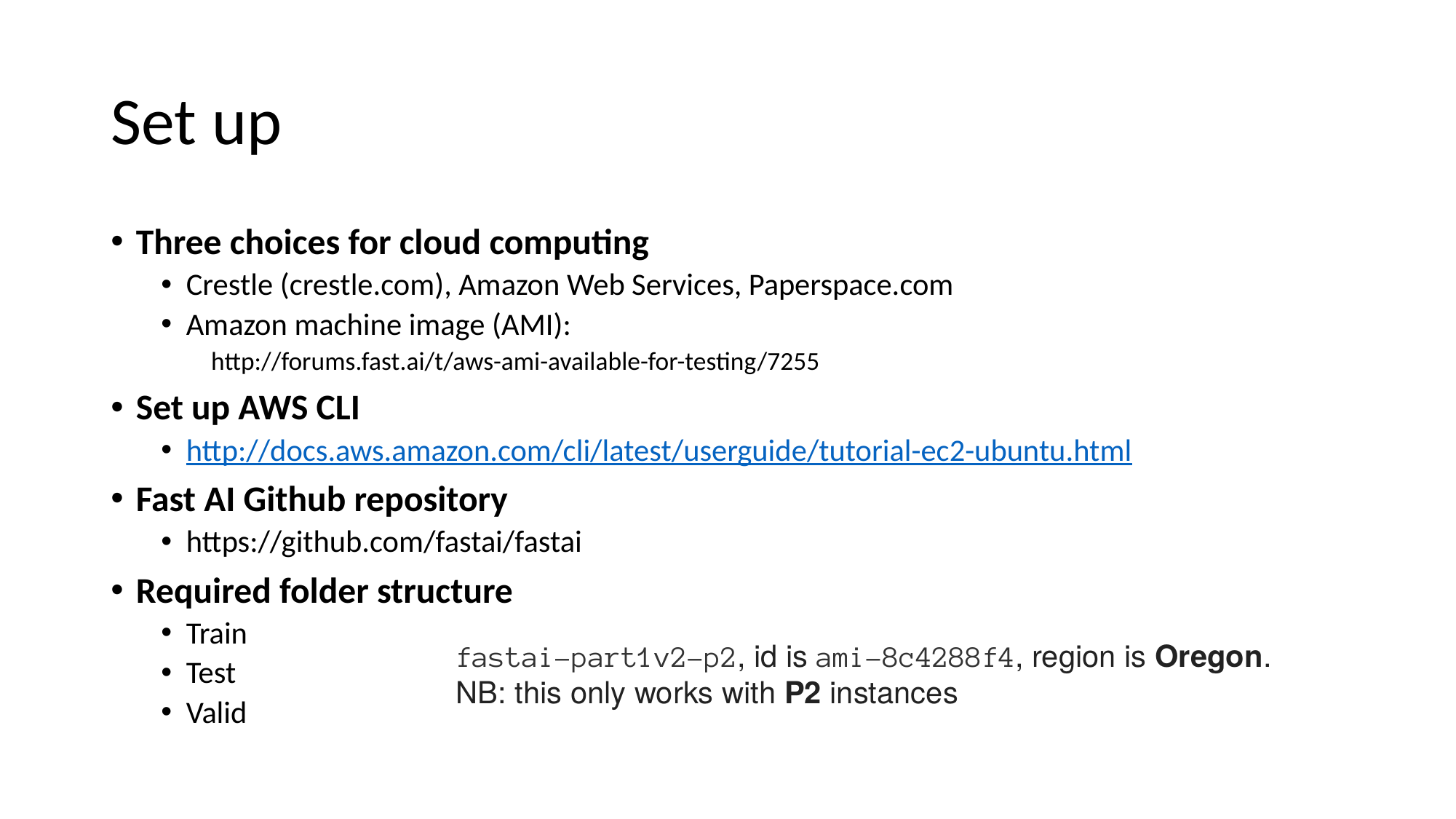

# Set up
Three choices for cloud computing
Crestle (crestle.com), Amazon Web Services, Paperspace.com
Amazon machine image (AMI):
http://forums.fast.ai/t/aws-ami-available-for-testing/7255
Set up AWS CLI
http://docs.aws.amazon.com/cli/latest/userguide/tutorial-ec2-ubuntu.html
Fast AI Github repository
https://github.com/fastai/fastai
Required folder structure
Train
Test
Valid

fastai-part1v2-p2, id is ami-8c4288f4, region is Oregon.
NB: this only works with P2 instances